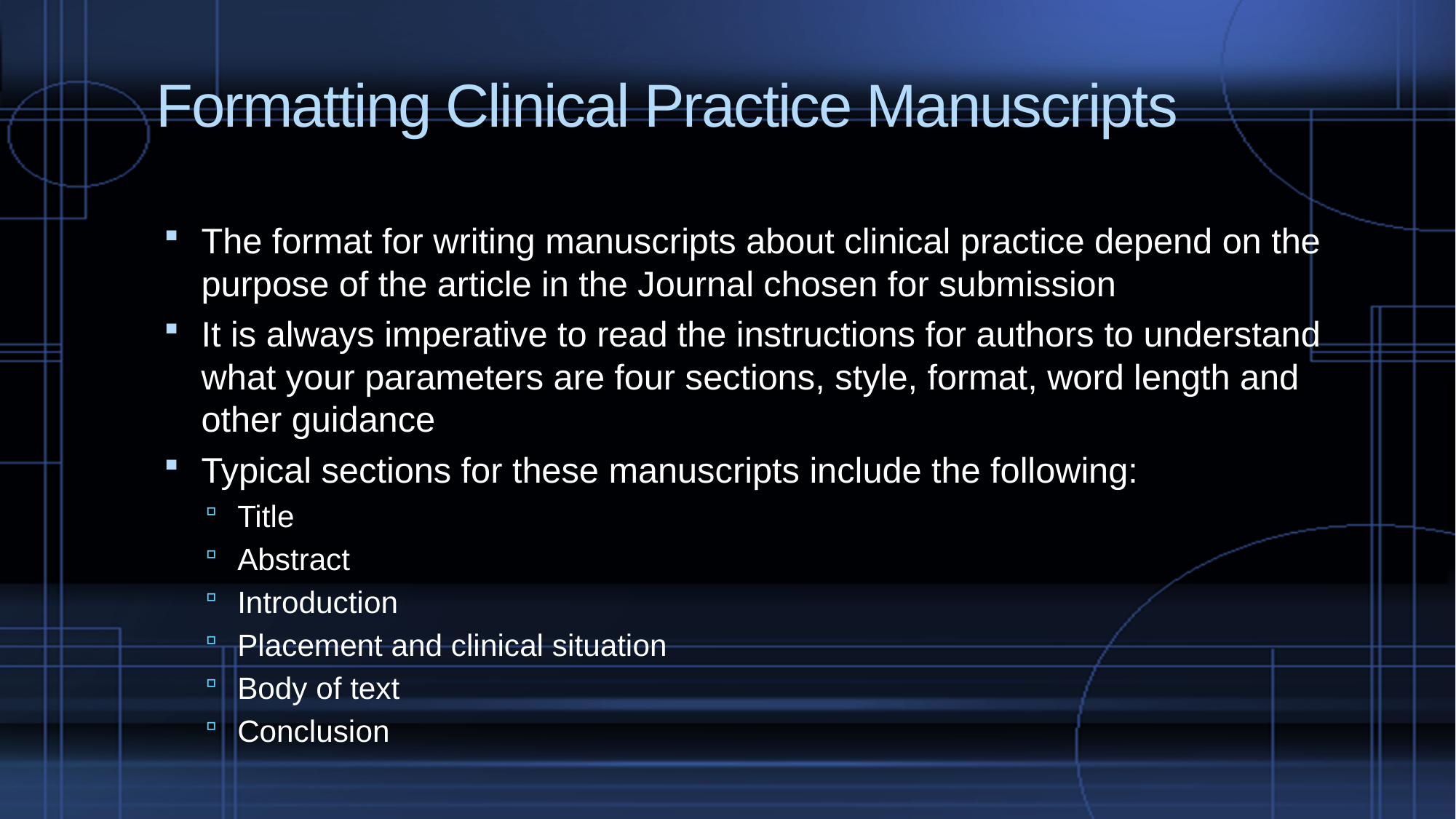

# Formatting Clinical Practice Manuscripts
The format for writing manuscripts about clinical practice depend on the purpose of the article in the Journal chosen for submission
It is always imperative to read the instructions for authors to understand what your parameters are four sections, style, format, word length and other guidance
Typical sections for these manuscripts include the following:
Title
Abstract
Introduction
Placement and clinical situation
Body of text
Conclusion